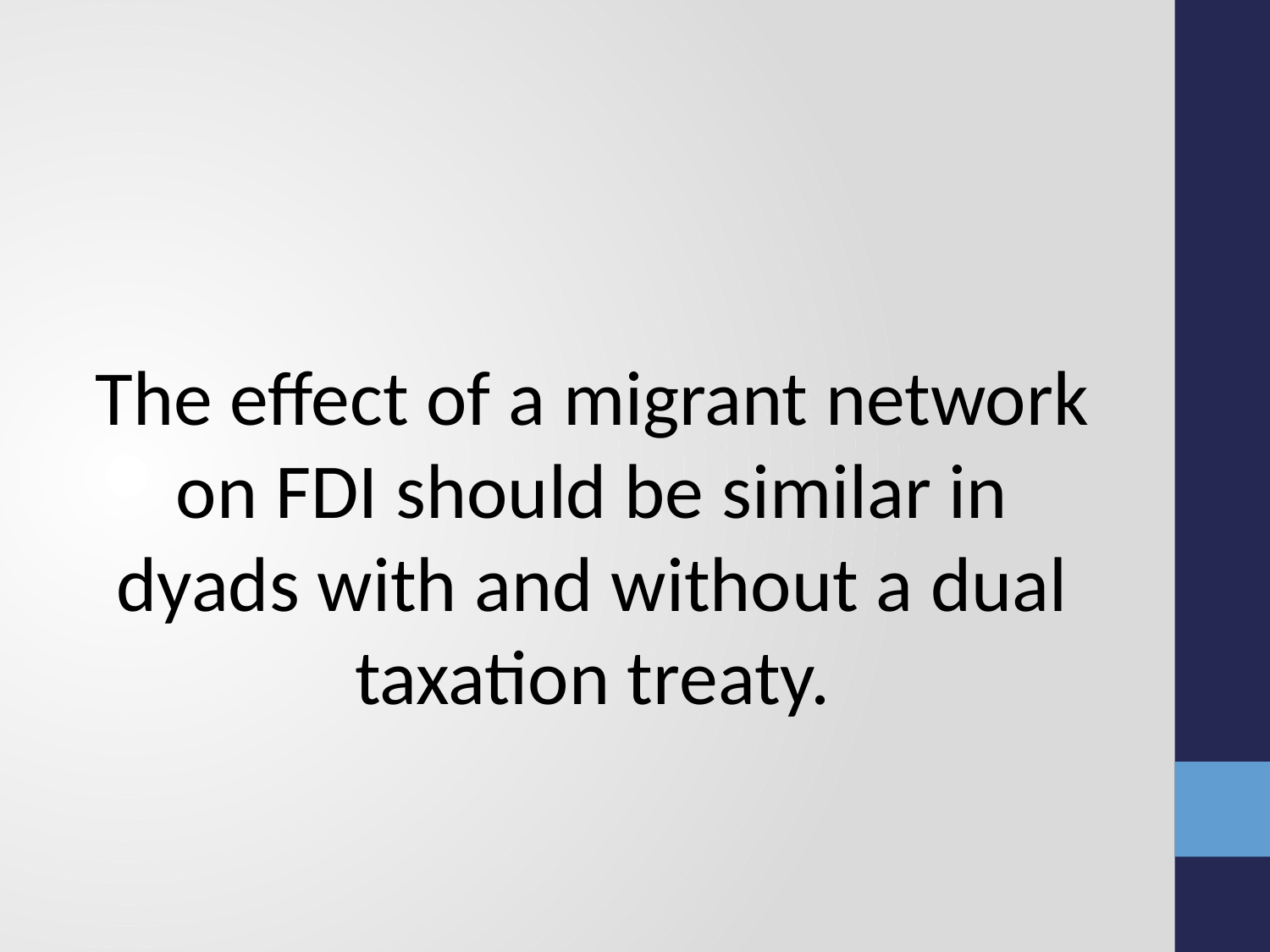

#
The effect of a migrant network on FDI should be similar in dyads with and without a dual taxation treaty.